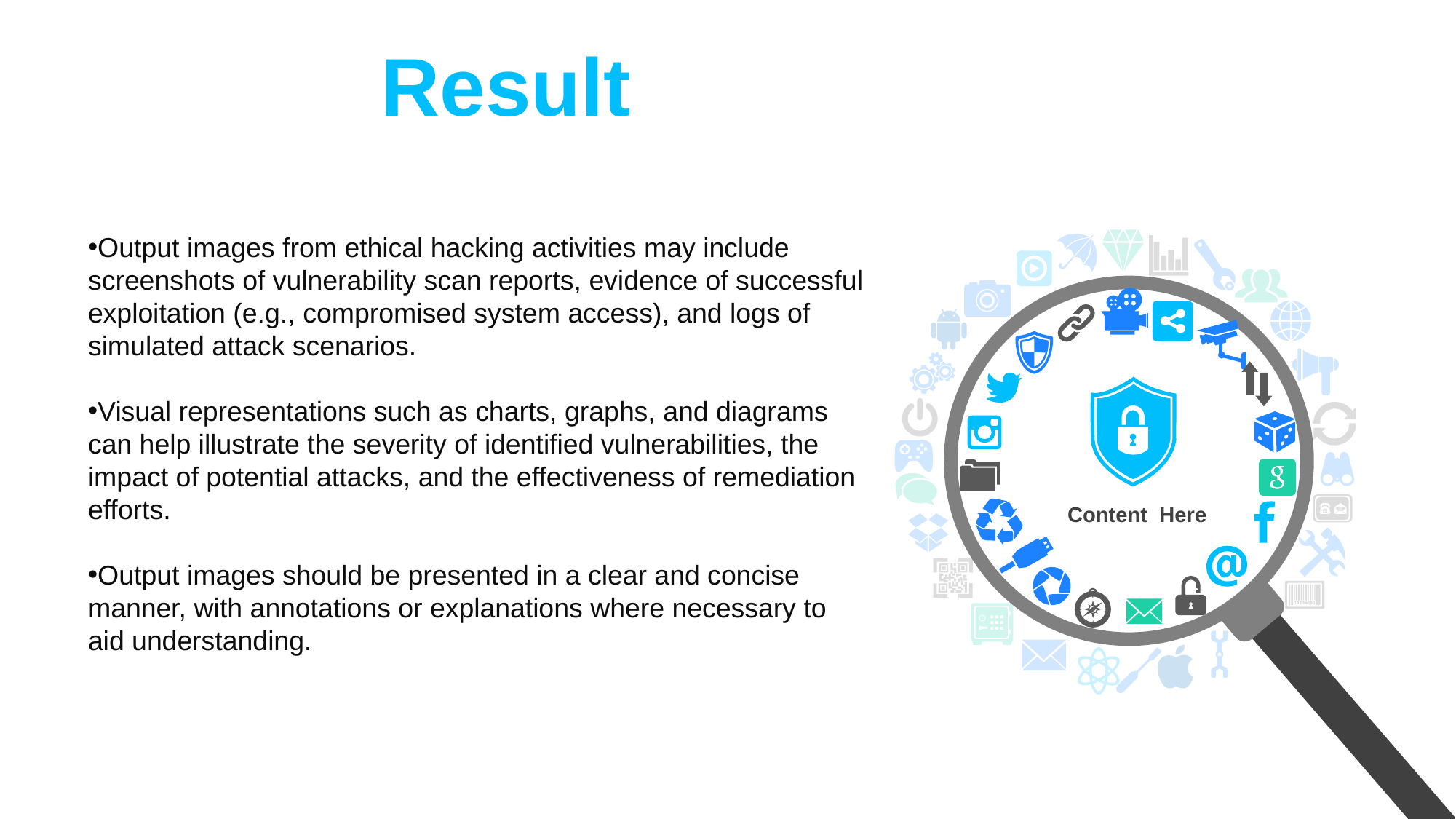

Result

Output images from ethical hacking activities may include screenshots of vulnerability scan reports, evidence of successful exploitation (e.g., compromised system access), and logs of simulated attack scenarios.

Visual representations such as charts, graphs, and diagrams can help illustrate the severity of identified vulnerabilities, the impact of potential attacks, and the effectiveness of remediation efforts.

Output images should be presented in a clear and concise manner, with annotations or explanations where necessary to aid understanding.

Content  Here